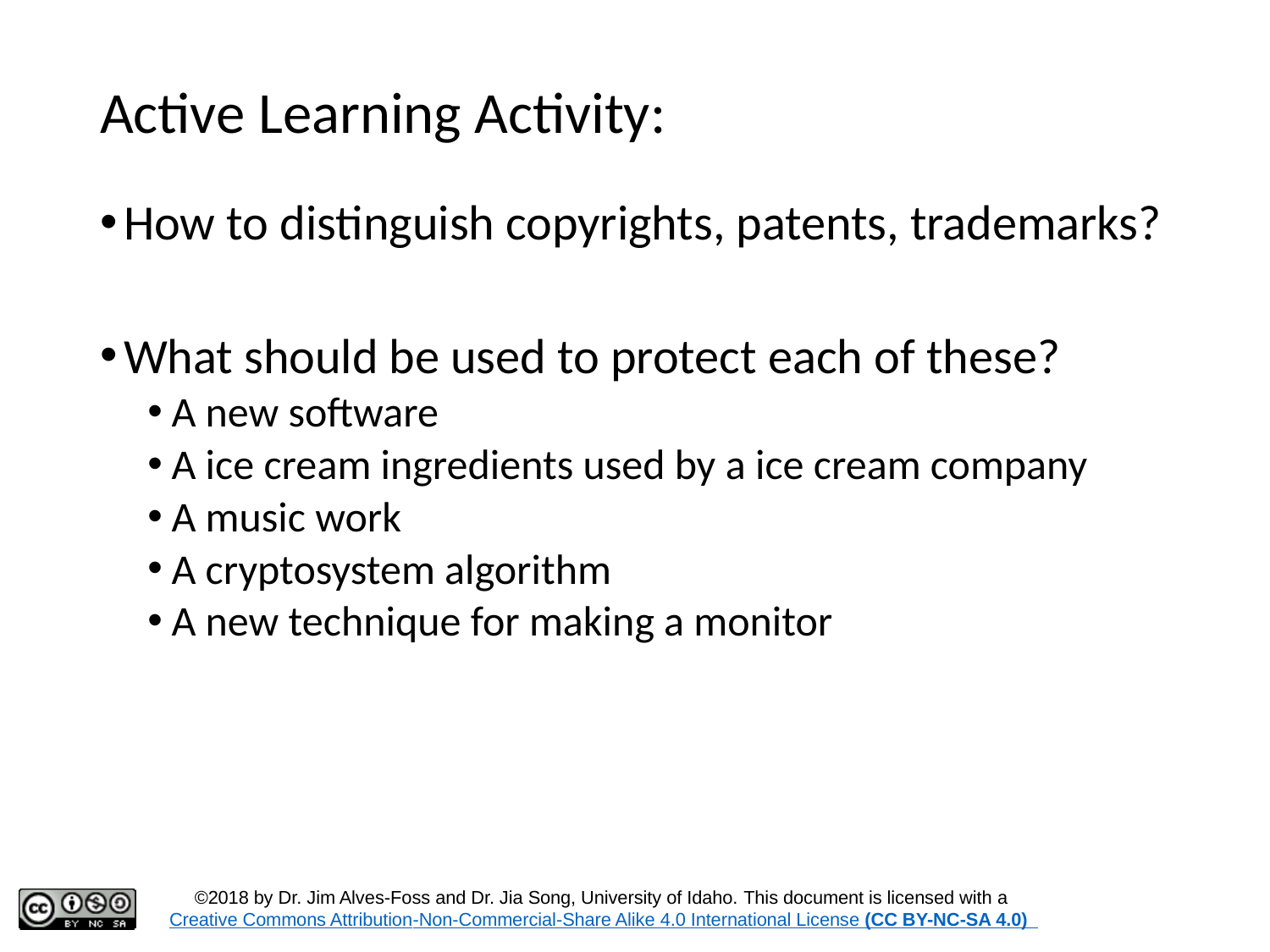

# Active Learning Activity:
How to distinguish copyrights, patents, trademarks?

What should be used to protect each of these?
A new software
A ice cream ingredients used by a ice cream company
A music work
A cryptosystem algorithm
A new technique for making a monitor